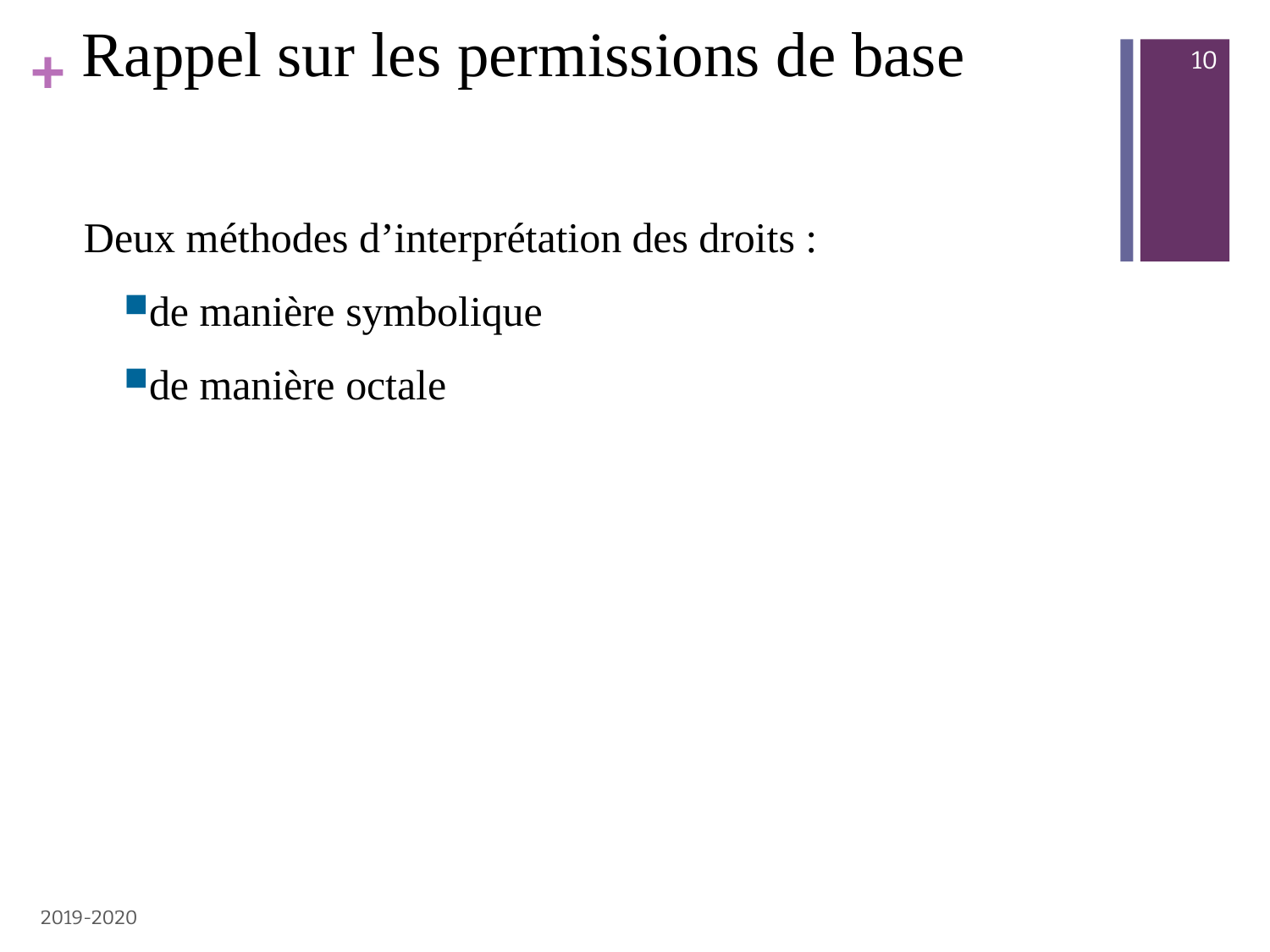

# Rappel sur les permissions de base
10
Deux méthodes d’interprétation des droits :
de manière symbolique
de manière octale

2019-2020